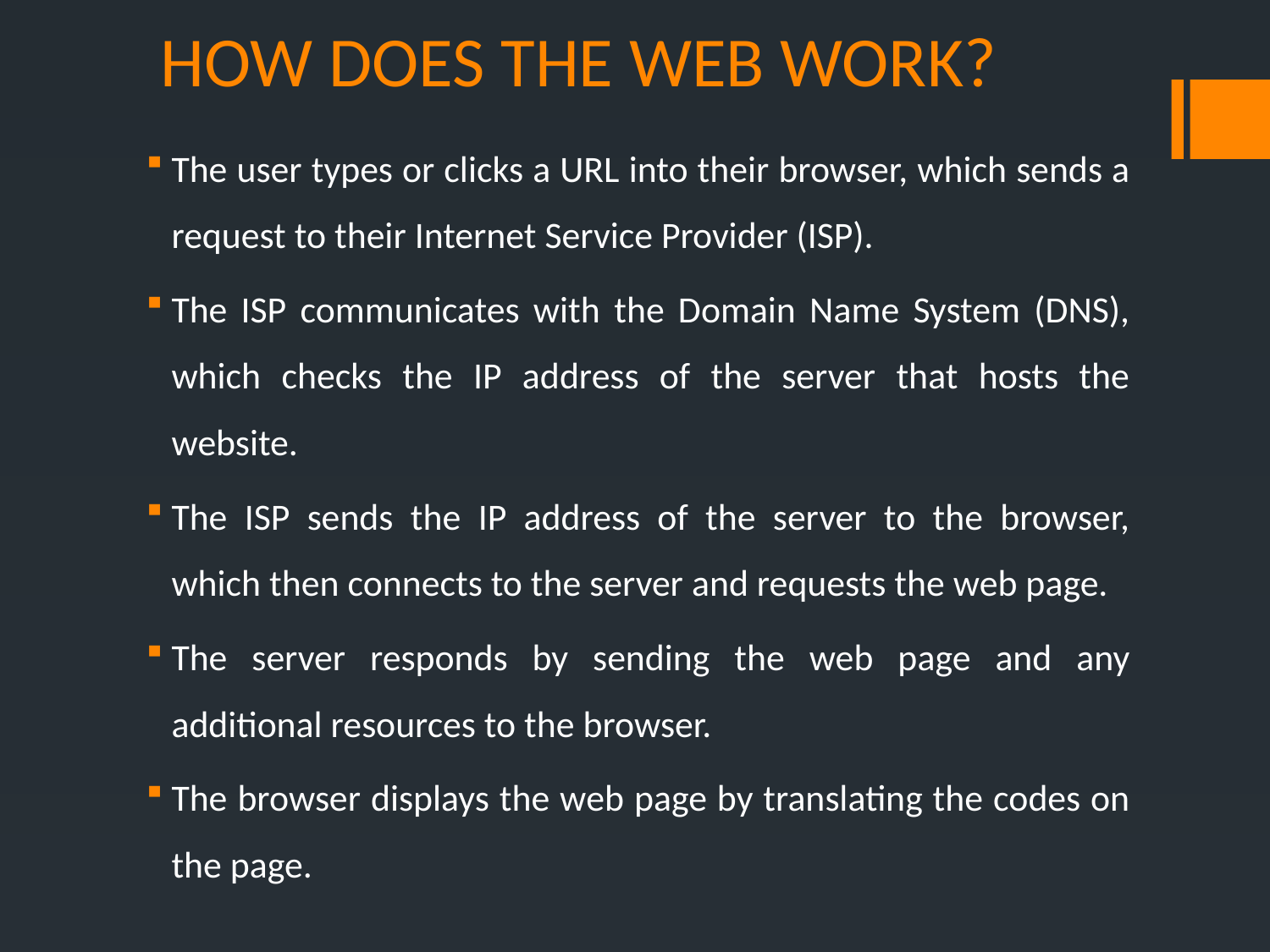

# HOW DOES THE WEB WORK?
The user types or clicks a URL into their browser, which sends a request to their Internet Service Provider (ISP).
The ISP communicates with the Domain Name System (DNS), which checks the IP address of the server that hosts the website.
The ISP sends the IP address of the server to the browser, which then connects to the server and requests the web page.
The server responds by sending the web page and any additional resources to the browser.
The browser displays the web page by translating the codes on the page.